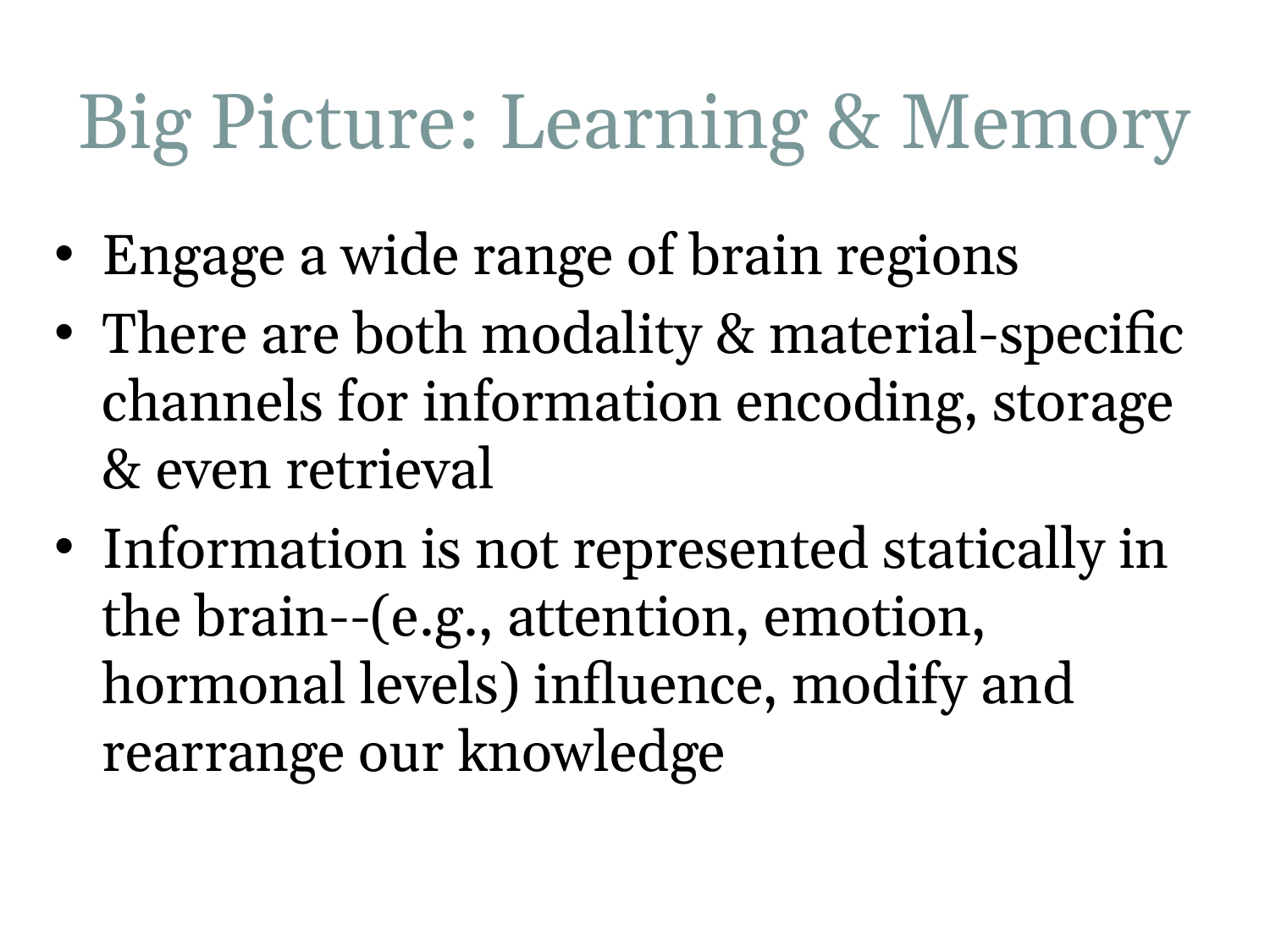

# Big Picture: Learning & Memory
Engage a wide range of brain regions
There are both modality & material-specific channels for information encoding, storage & even retrieval
Information is not represented statically in the brain--(e.g., attention, emotion, hormonal levels) influence, modify and rearrange our knowledge